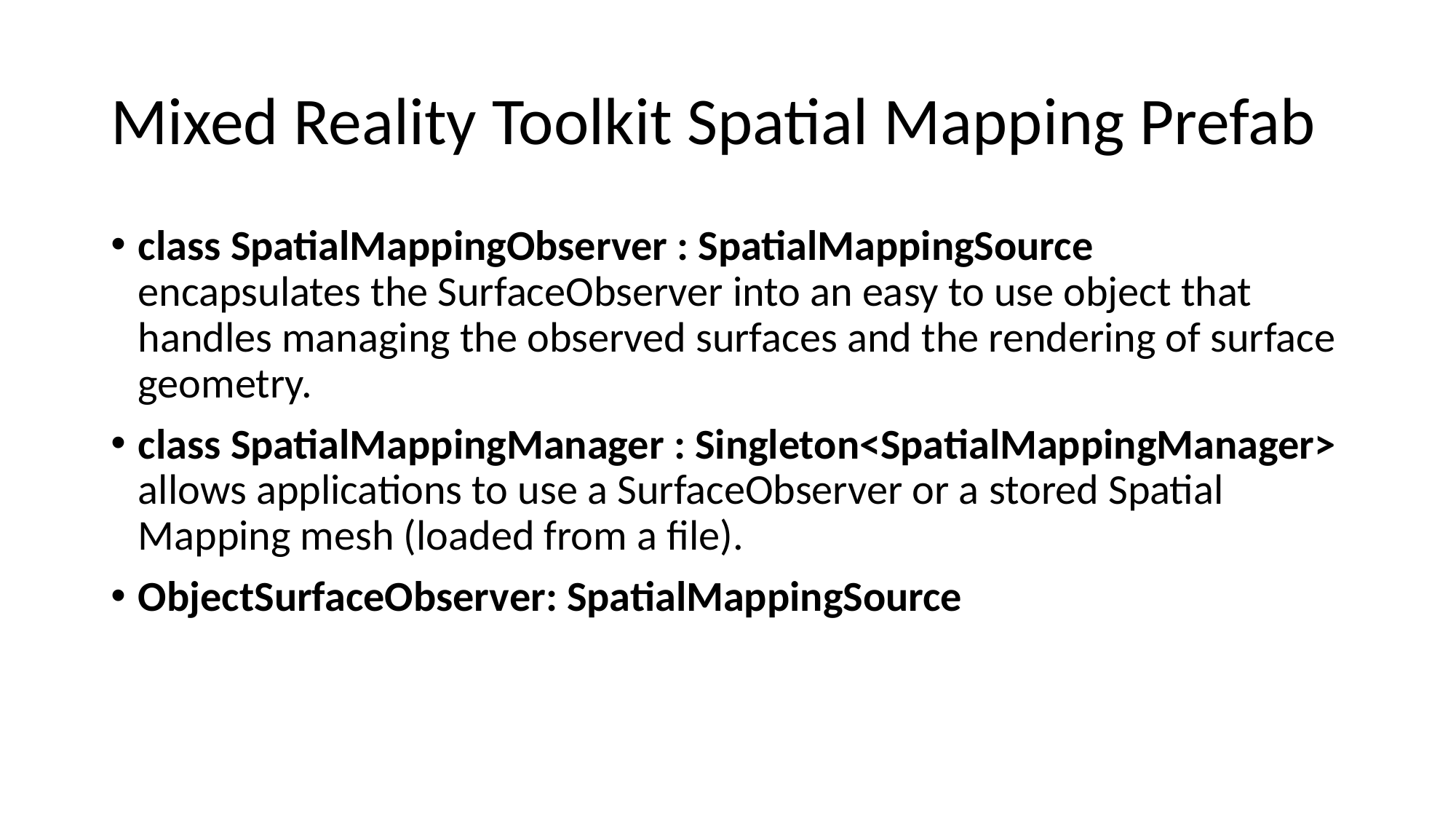

# Mixed Reality Toolkit Spatial Mapping Prefab
class SpatialMappingObserver : SpatialMappingSource
encapsulates the SurfaceObserver into an easy to use object that handles managing the observed surfaces and the rendering of surface geometry.
class SpatialMappingManager : Singleton<SpatialMappingManager>
allows applications to use a SurfaceObserver or a stored Spatial Mapping mesh (loaded from a file).
ObjectSurfaceObserver: SpatialMappingSource